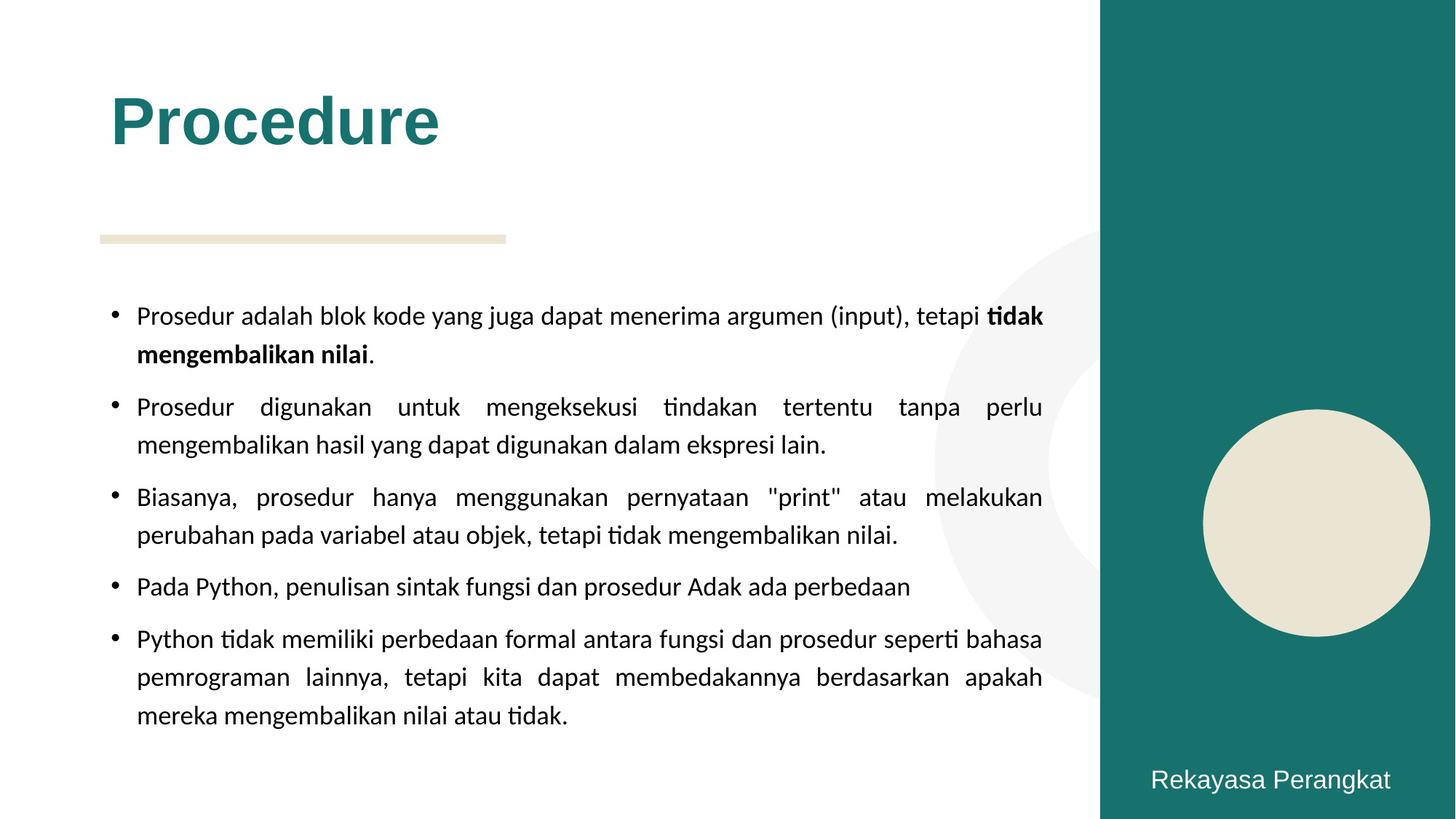

# Procedure
Prosedur adalah blok kode yang juga dapat menerima argumen (input), tetapi tidak mengembalikan nilai.
Prosedur digunakan untuk mengeksekusi tindakan tertentu tanpa perlu mengembalikan hasil yang dapat digunakan dalam ekspresi lain.
Biasanya, prosedur hanya menggunakan pernyataan "print" atau melakukan perubahan pada variabel atau objek, tetapi tidak mengembalikan nilai.
Pada Python, penulisan sintak fungsi dan prosedur Adak ada perbedaan
Python tidak memiliki perbedaan formal antara fungsi dan prosedur seperti bahasa pemrograman lainnya, tetapi kita dapat membedakannya berdasarkan apakah mereka mengembalikan nilai atau tidak.